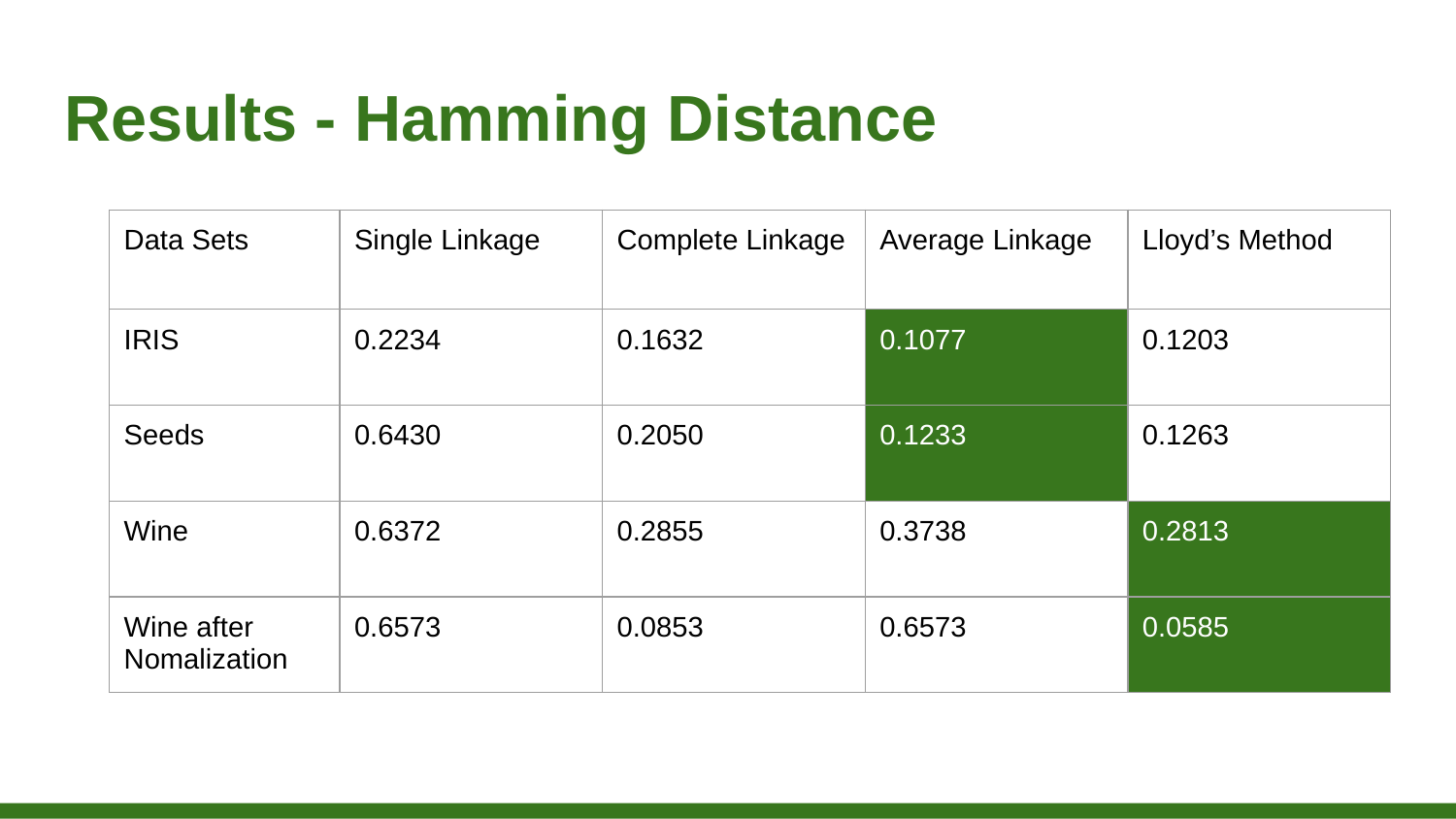

# Results - Hamming Distance
| Data Sets | Single Linkage | Complete Linkage | Average Linkage | Lloyd’s Method |
| --- | --- | --- | --- | --- |
| IRIS | 0.2234 | 0.1632 | 0.1077 | 0.1203 |
| Seeds | 0.6430 | 0.2050 | 0.1233 | 0.1263 |
| Wine | 0.6372 | 0.2855 | 0.3738 | 0.2813 |
| Wine after Nomalization | 0.6573 | 0.0853 | 0.6573 | 0.0585 |